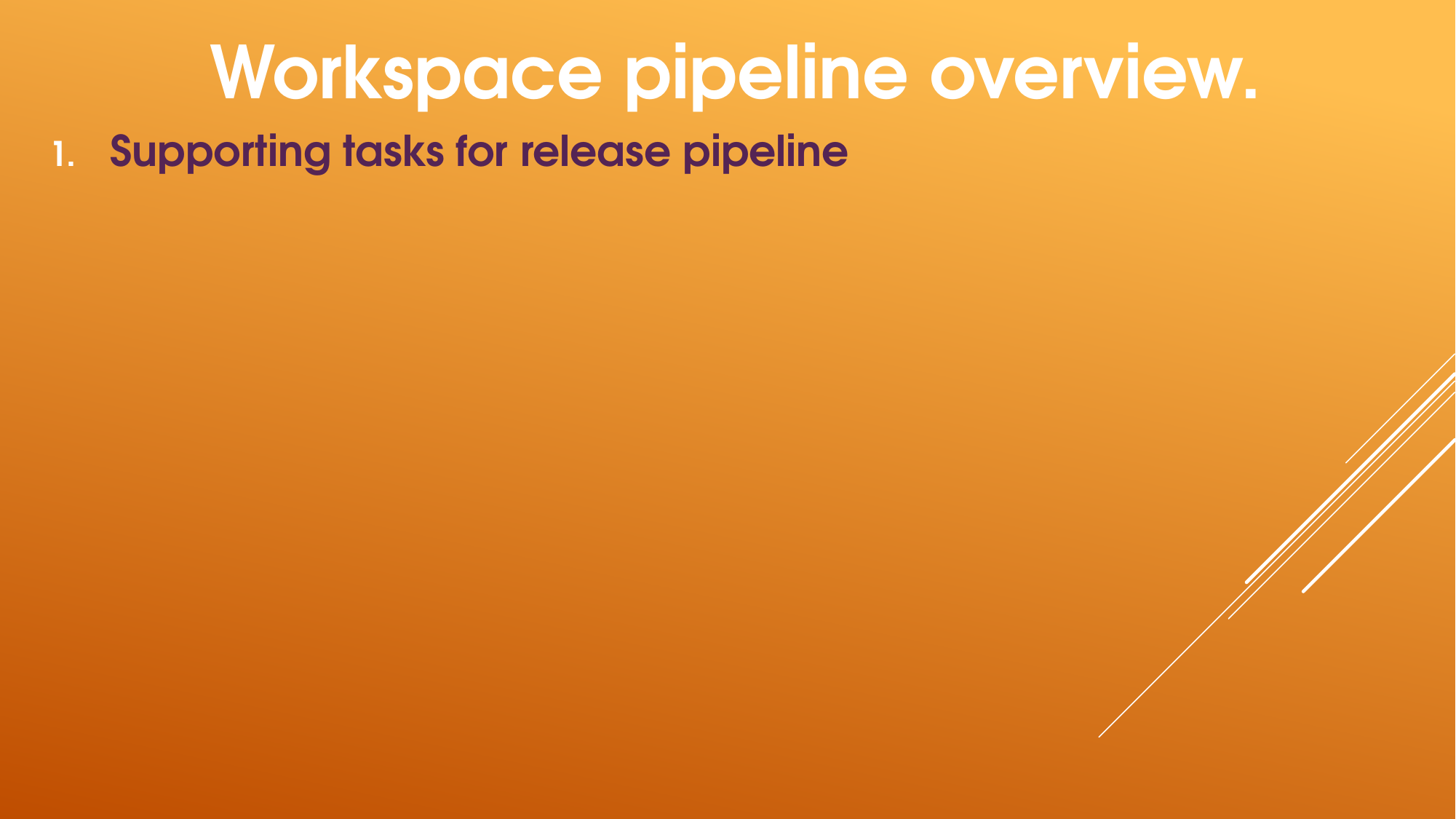

# Workspace pipeline overview.
Supporting tasks for release pipeline